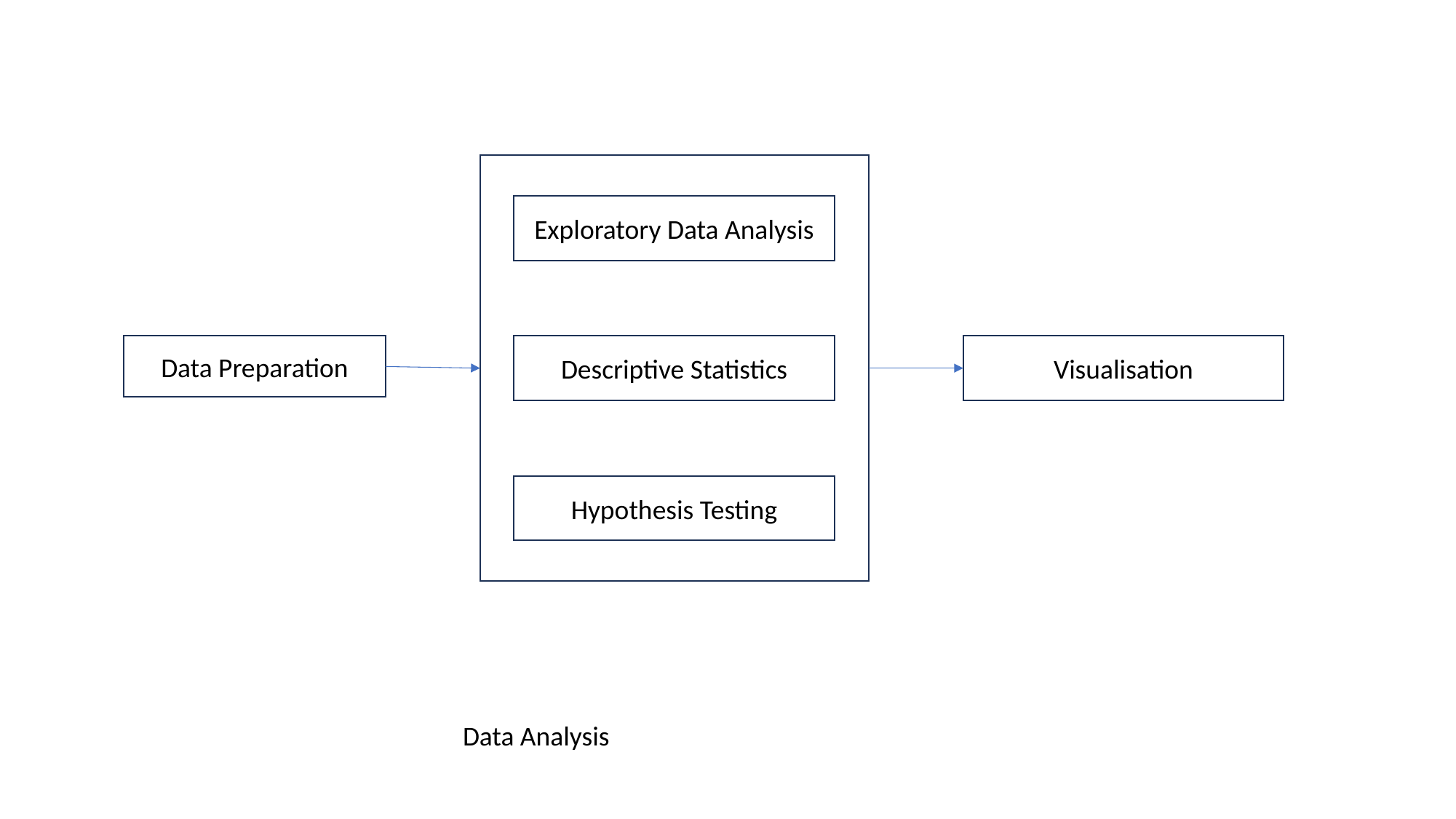

Exploratory Data Analysis
Data Preparation
Descriptive Statistics
Visualisation
Hypothesis Testing
Data Analysis